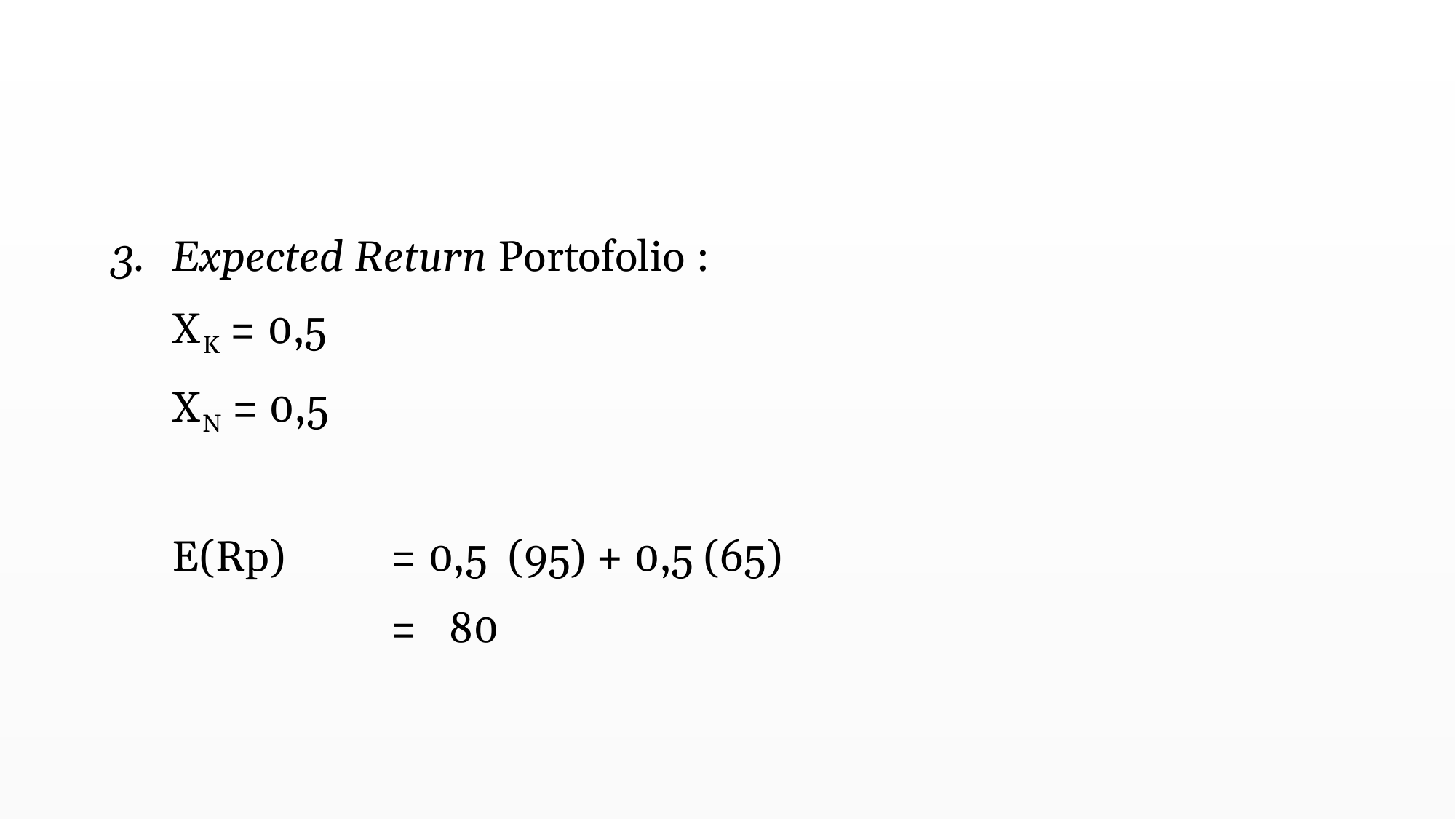

#
Expected Return Portofolio :
XK = 0,5
XN = 0,5

E(Rp) 	= 0,5  (95) + 0,5 (65)
		=   80